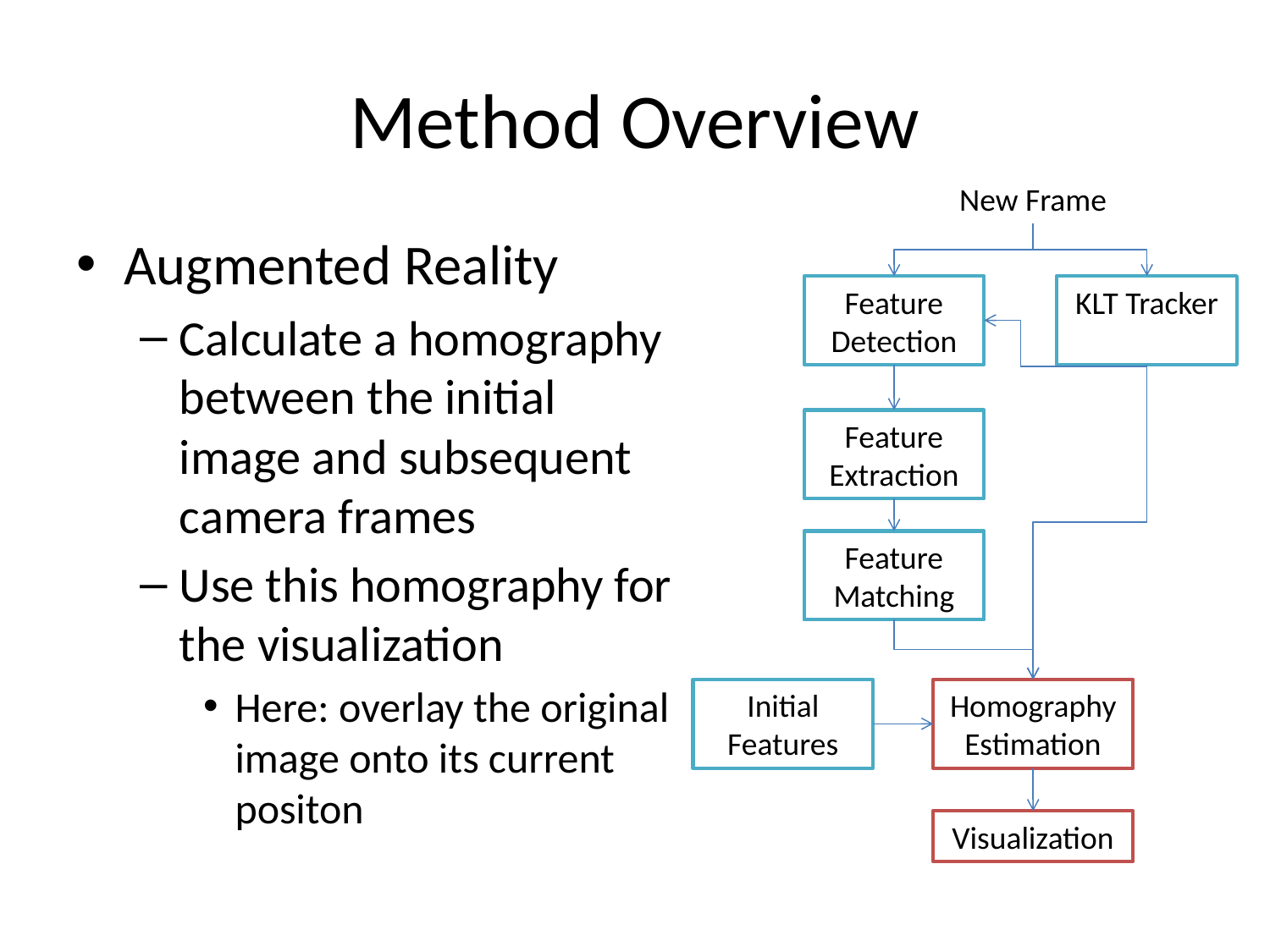

# Method Overview
New Frame
Feature Detection
KLT Tracker

Feature Extraction
Feature Matching
Initial Features
Homography Estimation
Visualization
Augmented Reality
Calculate a homography between the initial image and subsequent camera frames
Use this homography for the visualization
Here: overlay the original image onto its current positon